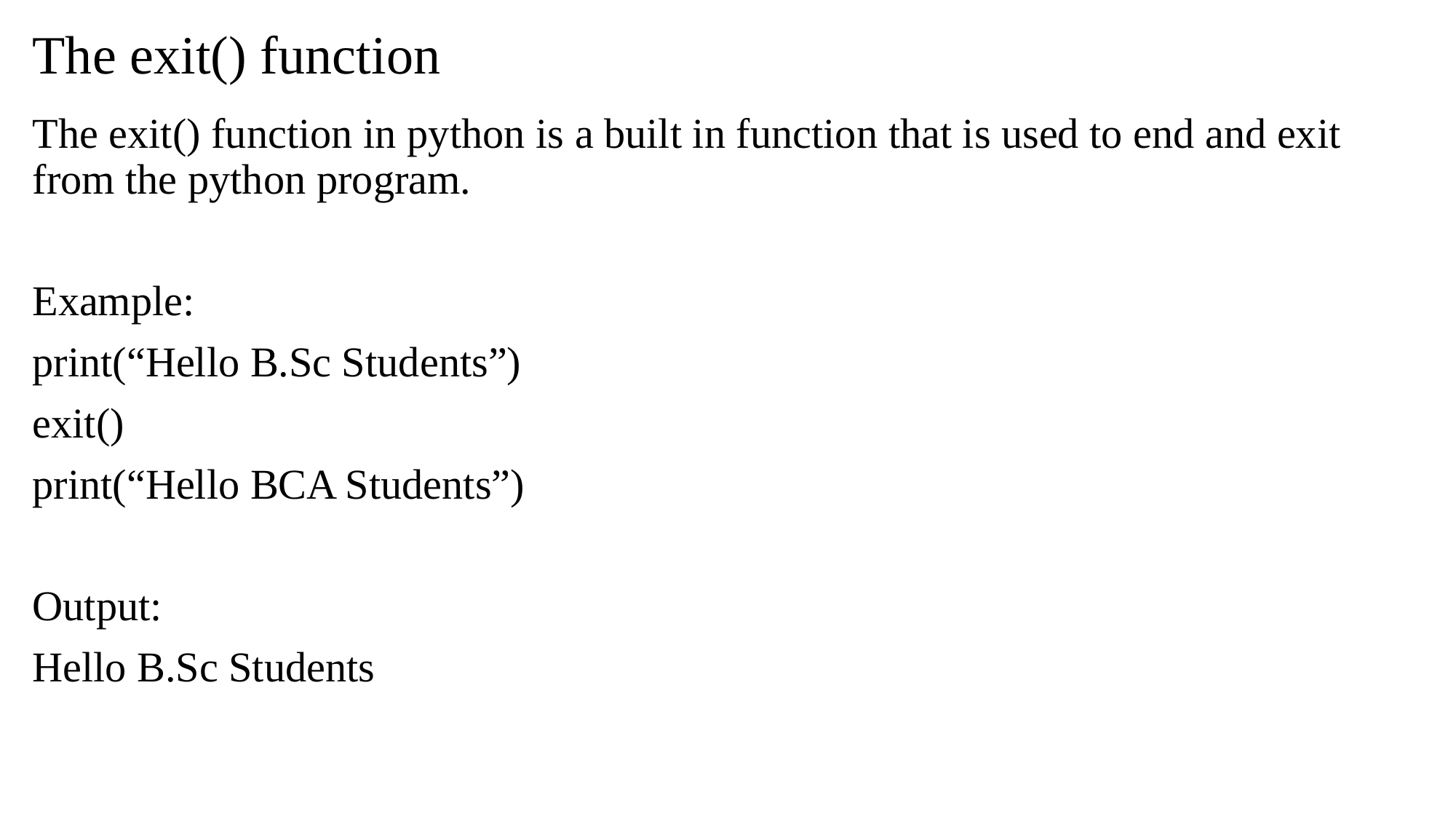

# The exit() function
The exit() function in python is a built in function that is used to end and exit from the python program.

Example:
print(“Hello B.Sc Students”)
exit()
print(“Hello BCA Students”)

Output:
Hello B.Sc Students